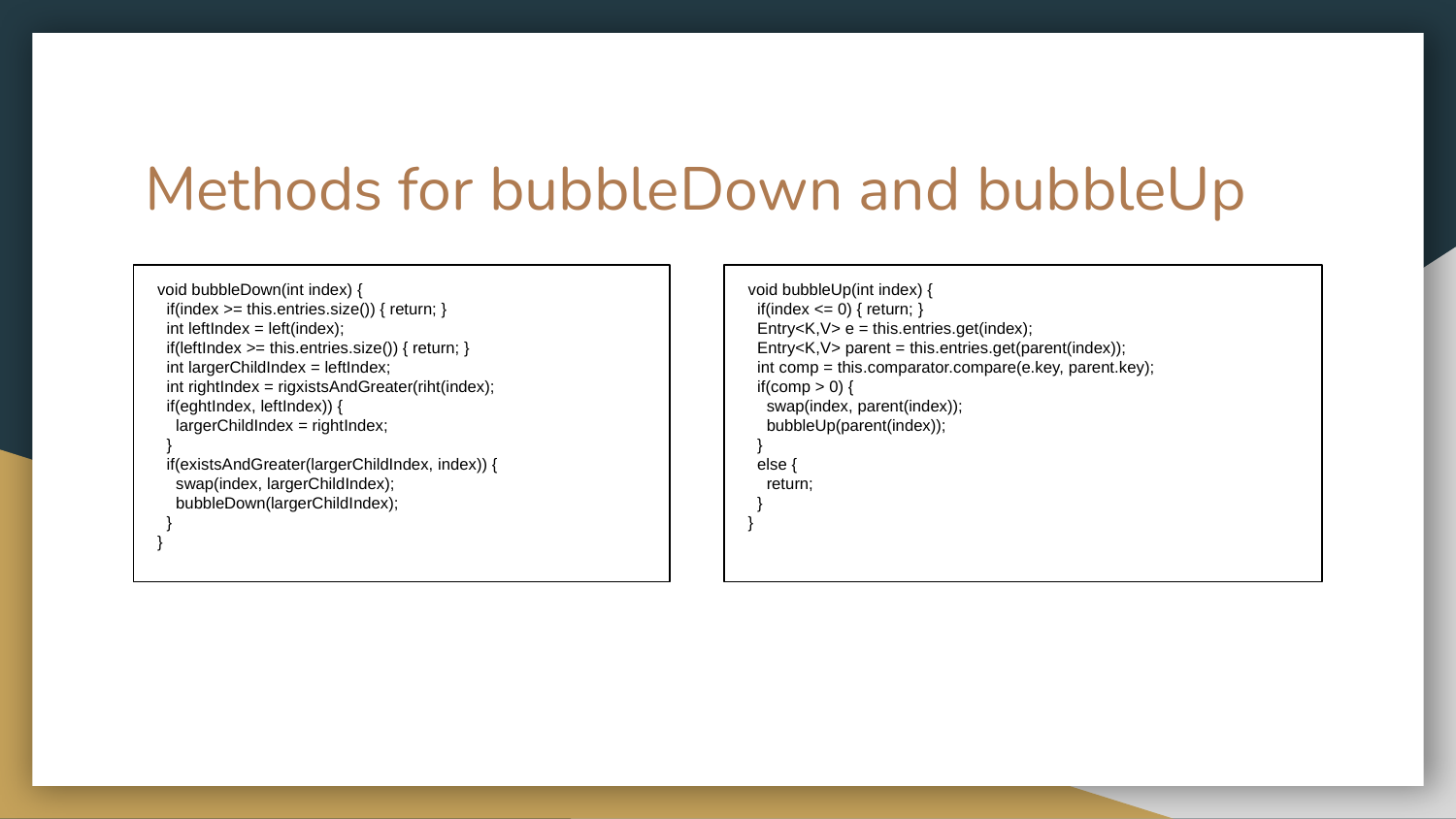

# Methods for bubbleDown and bubbleUp

  void bubbleDown(int index) {
    if(index >= this.entries.size()) { return; }
    int leftIndex = left(index);
    if(leftIndex >= this.entries.size()) { return; }
    int largerChildIndex = leftIndex;
    int rightIndex = rigxistsAndGreater(riht(index);
    if(eghtIndex, leftIndex)) {
      largerChildIndex = rightIndex;
    }
    if(existsAndGreater(largerChildIndex, index)) {
      swap(index, largerChildIndex);
      bubbleDown(largerChildIndex);
    }
  }

  void bubbleUp(int index) {
    if(index <= 0) { return; }
    Entry<K,V> e = this.entries.get(index);
    Entry<K,V> parent = this.entries.get(parent(index));
    int comp = this.comparator.compare(e.key, parent.key);
    if(comp > 0) {
      swap(index, parent(index));
      bubbleUp(parent(index));
    }
    else {
      return;
    }
  }